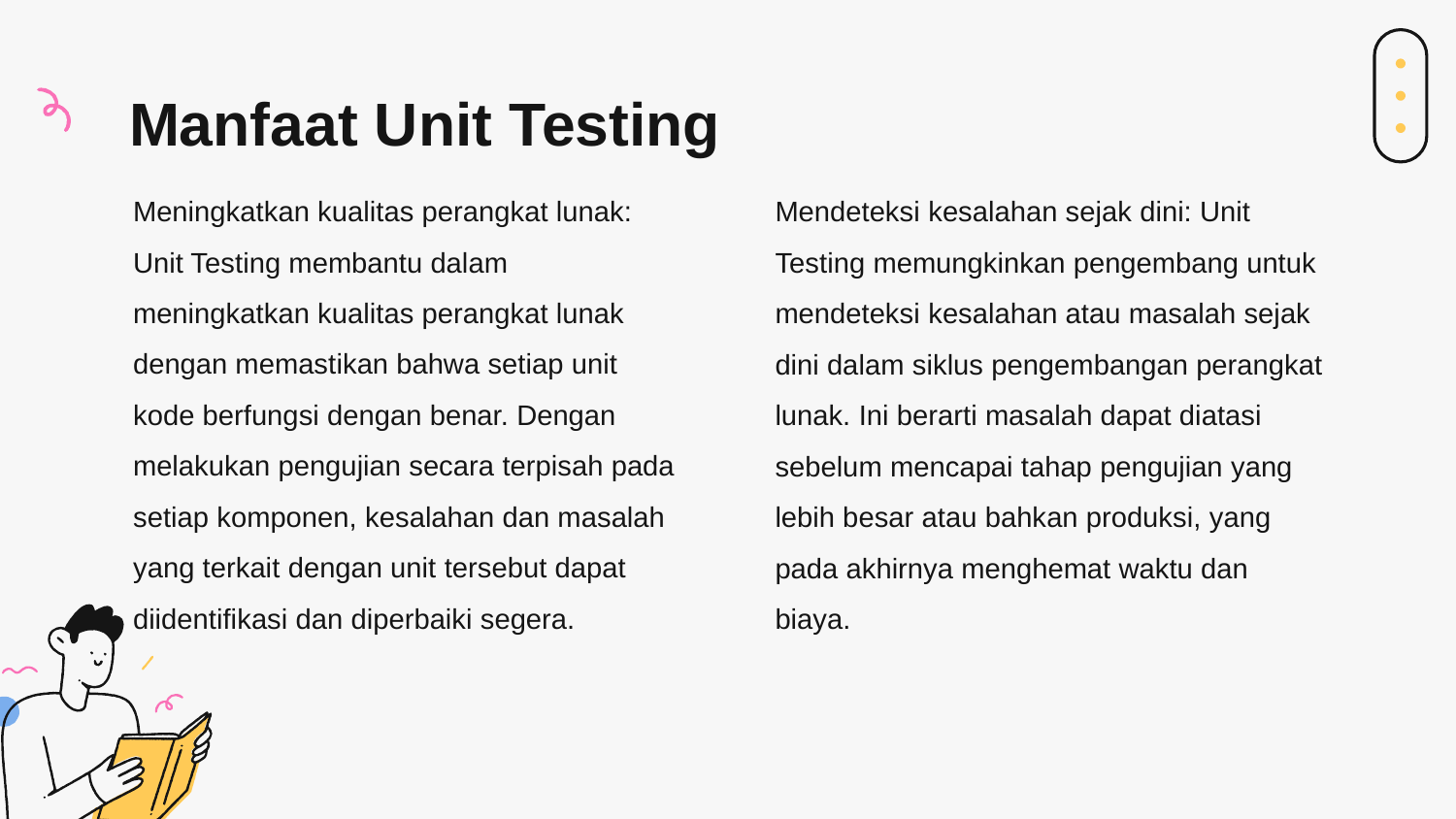

# Manfaat Unit Testing

Meningkatkan kualitas perangkat lunak: Unit Testing membantu dalam meningkatkan kualitas perangkat lunak dengan memastikan bahwa setiap unit kode berfungsi dengan benar. Dengan melakukan pengujian secara terpisah pada setiap komponen, kesalahan dan masalah yang terkait dengan unit tersebut dapat diidentifikasi dan diperbaiki segera.
Mendeteksi kesalahan sejak dini: Unit Testing memungkinkan pengembang untuk mendeteksi kesalahan atau masalah sejak dini dalam siklus pengembangan perangkat lunak. Ini berarti masalah dapat diatasi sebelum mencapai tahap pengujian yang lebih besar atau bahkan produksi, yang pada akhirnya menghemat waktu dan biaya.